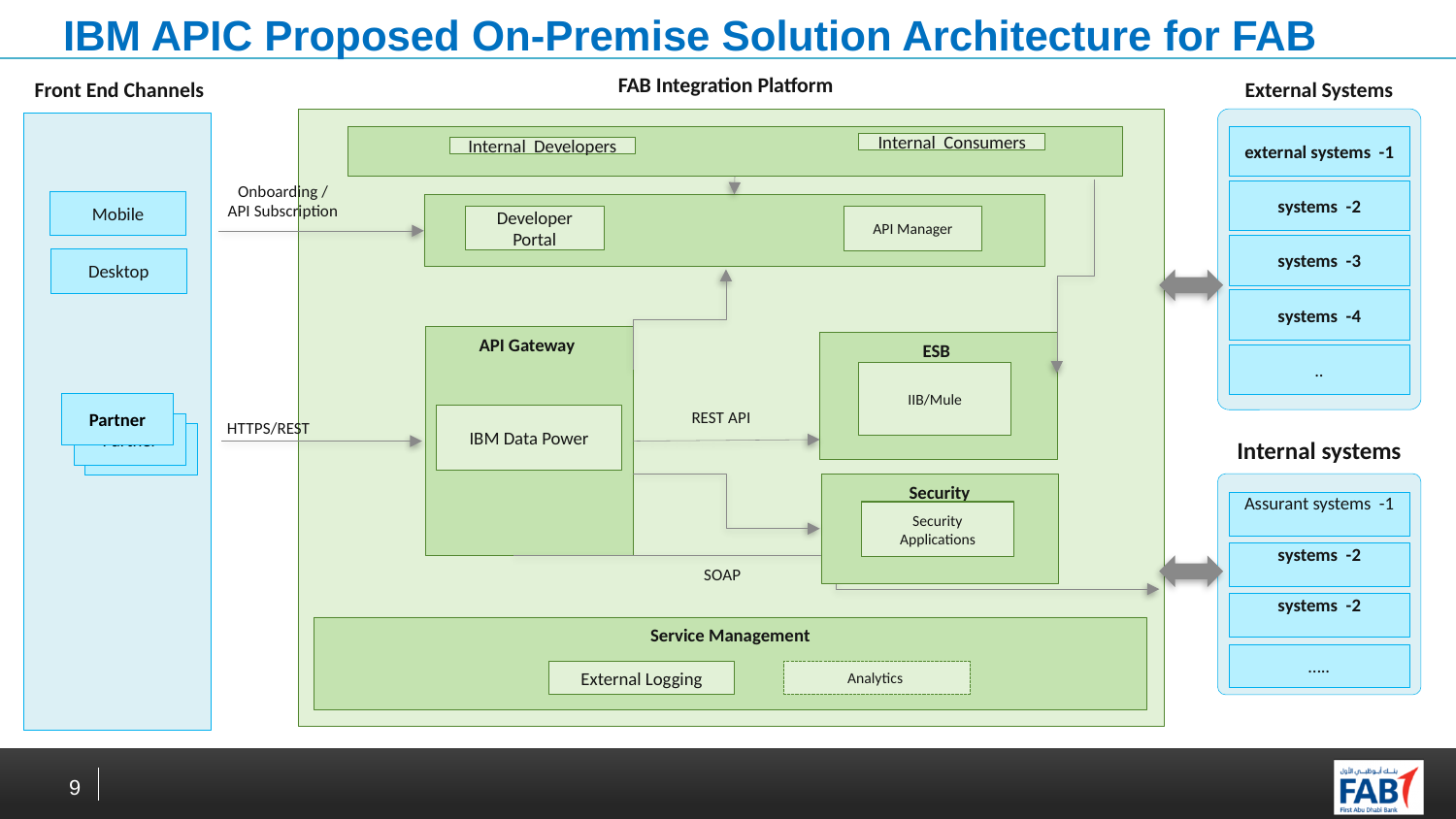

# IBM APIC Proposed On-Premise Solution Architecture for FAB
FAB Integration Platform
Front End Channels
External Systems

external systems  -1
Internal  Consumers
Internal  Developers
Onboarding /
API Subscription
systems  -2
Mobile

Developer Portal
API Manager
systems  -3
Desktop

systems  -4
API Gateway
ESB
..
IIB/Mule
Partner
REST API
IBM Data Power
HTTPS/REST
Partner
Partner
Internal systems

Security
Assurant systems  -1

Security Applications
systems  -2

SOAP
systems  -2

Service Management
…..
External Logging
Analytics
9